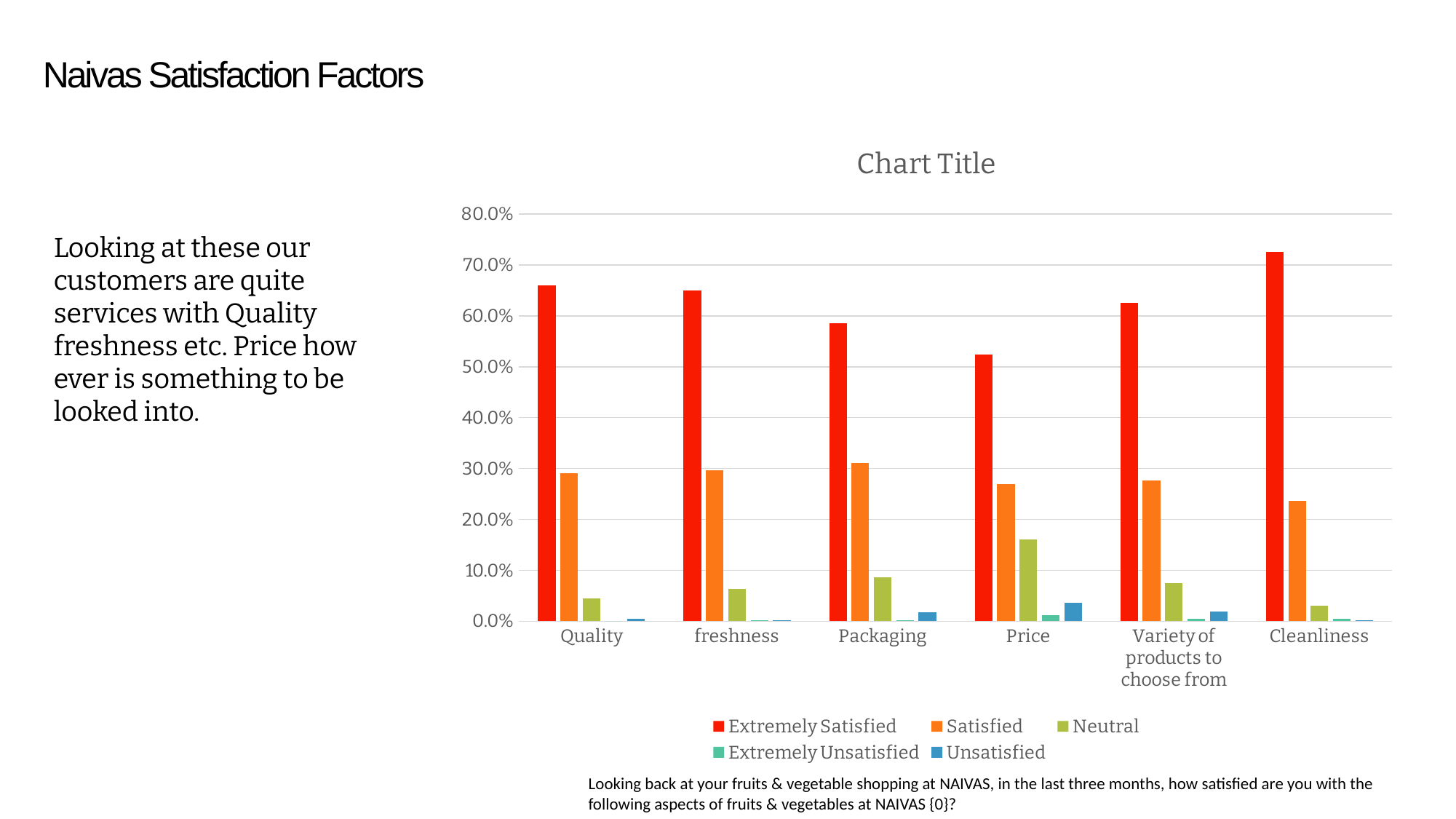

# Naivas Satisfaction Factors

### Chart:

| Category | Extremely Satisfied | Satisfied | Neutral | Extremely Unsatisfied | Unsatisfied |
|---|---|---|---|---|---|
| Quality | 0.66 | 0.29 | 0.045 | 0.0 | 0.005 |
| freshness | 0.65 | 0.296 | 0.063 | 0.002 | 0.002 |
| Packaging | 0.586 | 0.31 | 0.086 | 0.002 | 0.017 |
| Price | 0.524 | 0.269 | 0.16 | 0.012 | 0.036 |
| Variety of products to choose from | 0.626 | 0.276 | 0.074 | 0.005 | 0.019 |
| Cleanliness | 0.726 | 0.236 | 0.031 | 0.005 | 0.002 |
Looking at these our customers are quite services with Quality freshness etc. Price how ever is something to be looked into.
Looking back at your fruits & vegetable shopping at NAIVAS, in the last three months, how satisfied are you with the following aspects of fruits & vegetables at NAIVAS {0}?